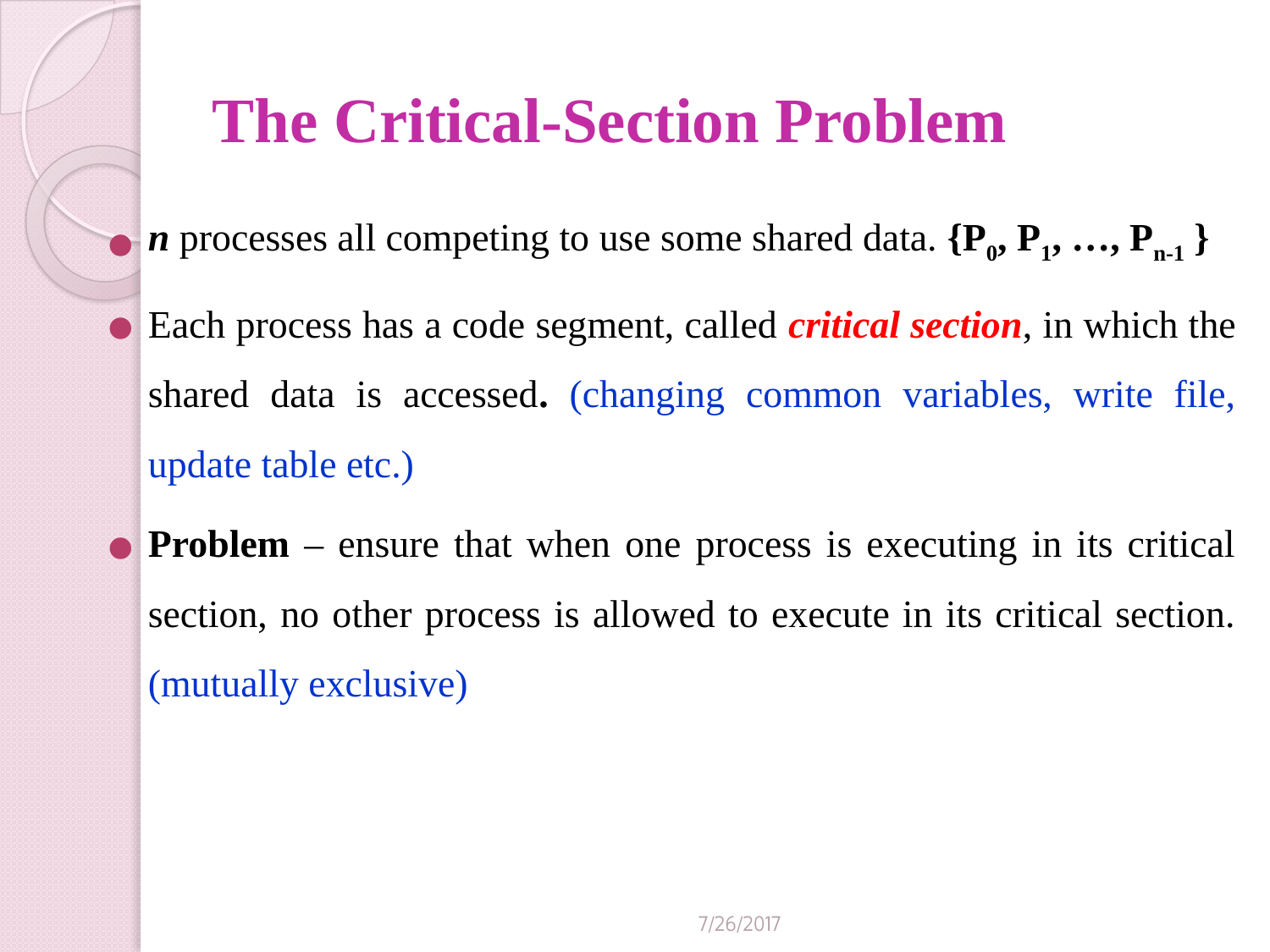

# The Critical-Section Problem
n processes all competing to use some shared data. {P0, P1, …, Pn-1 }
Each process has a code segment, called critical section, in which the shared data is accessed. (changing common variables, write file, update table etc.)
Problem – ensure that when one process is executing in its critical section, no other process is allowed to execute in its critical section. (mutually exclusive)
7/26/2017